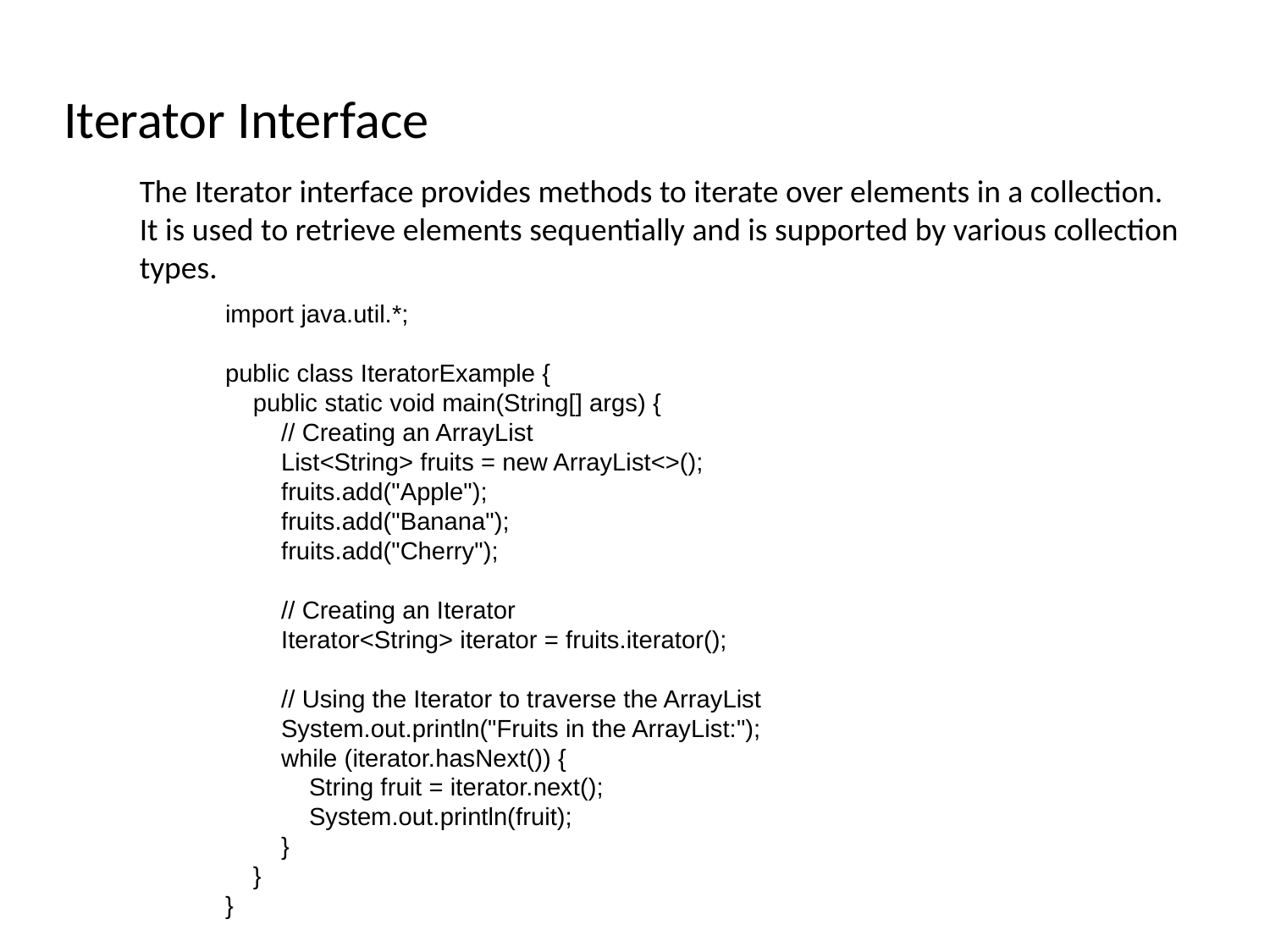

# Iterator Interface
The Iterator interface provides methods to iterate over elements in a collection.
It is used to retrieve elements sequentially and is supported by various collection types.
import java.util.*;

public class IteratorExample {
    public static void main(String[] args) {
        // Creating an ArrayList
        List<String> fruits = new ArrayList<>();
        fruits.add("Apple");
        fruits.add("Banana");
        fruits.add("Cherry");

        // Creating an Iterator
        Iterator<String> iterator = fruits.iterator();

        // Using the Iterator to traverse the ArrayList
        System.out.println("Fruits in the ArrayList:");
        while (iterator.hasNext()) {
            String fruit = iterator.next();
            System.out.println(fruit);
        }
    }
}